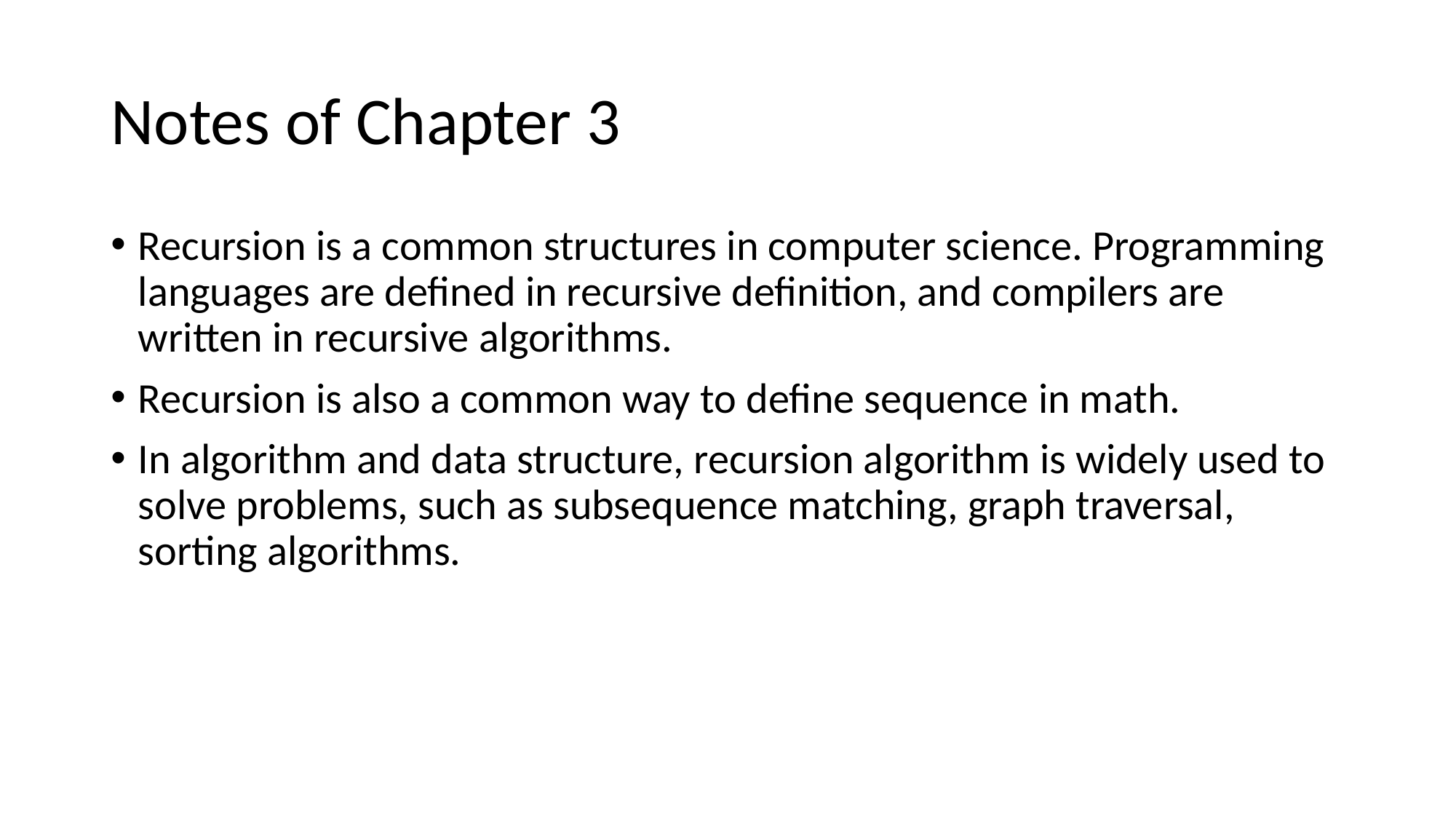

# Notes of Chapter 3
Recursion is a common structures in computer science. Programming languages are defined in recursive definition, and compilers are written in recursive algorithms.
Recursion is also a common way to define sequence in math.
In algorithm and data structure, recursion algorithm is widely used to solve problems, such as subsequence matching, graph traversal, sorting algorithms.